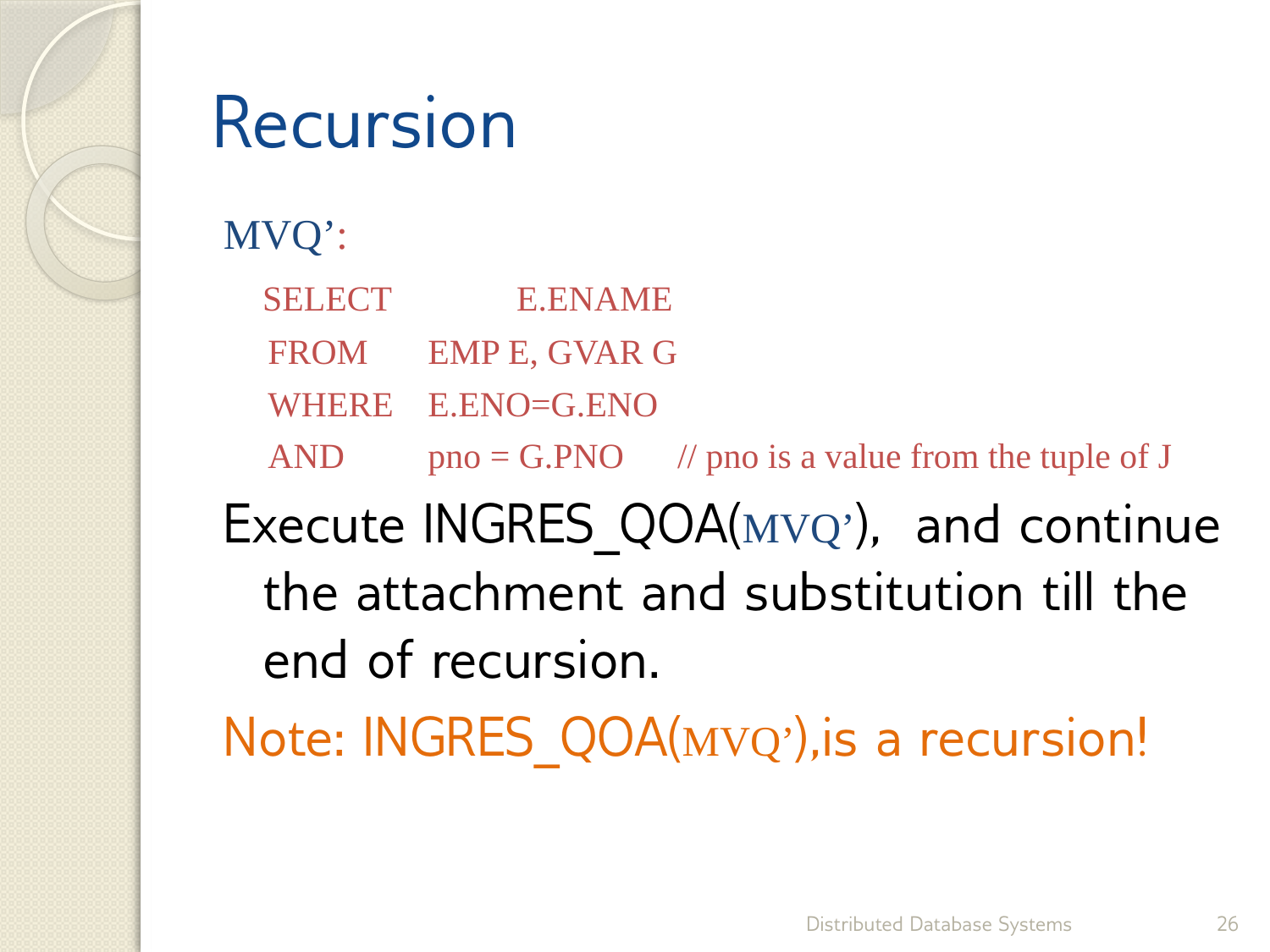

# Recursion
MVQ’:
	SELECT	E.ENAME
FROM	EMP E, GVAR G
WHERE	E.ENO=G.ENO
AND	pno = G.PNO      // pno is a value from the tuple of J
Execute INGRES_QOA(MVQ’),  and continue the attachment and substitution till the end of recursion.
Note: INGRES_QOA(MVQ’),is a recursion!

Distributed Database Systems
26